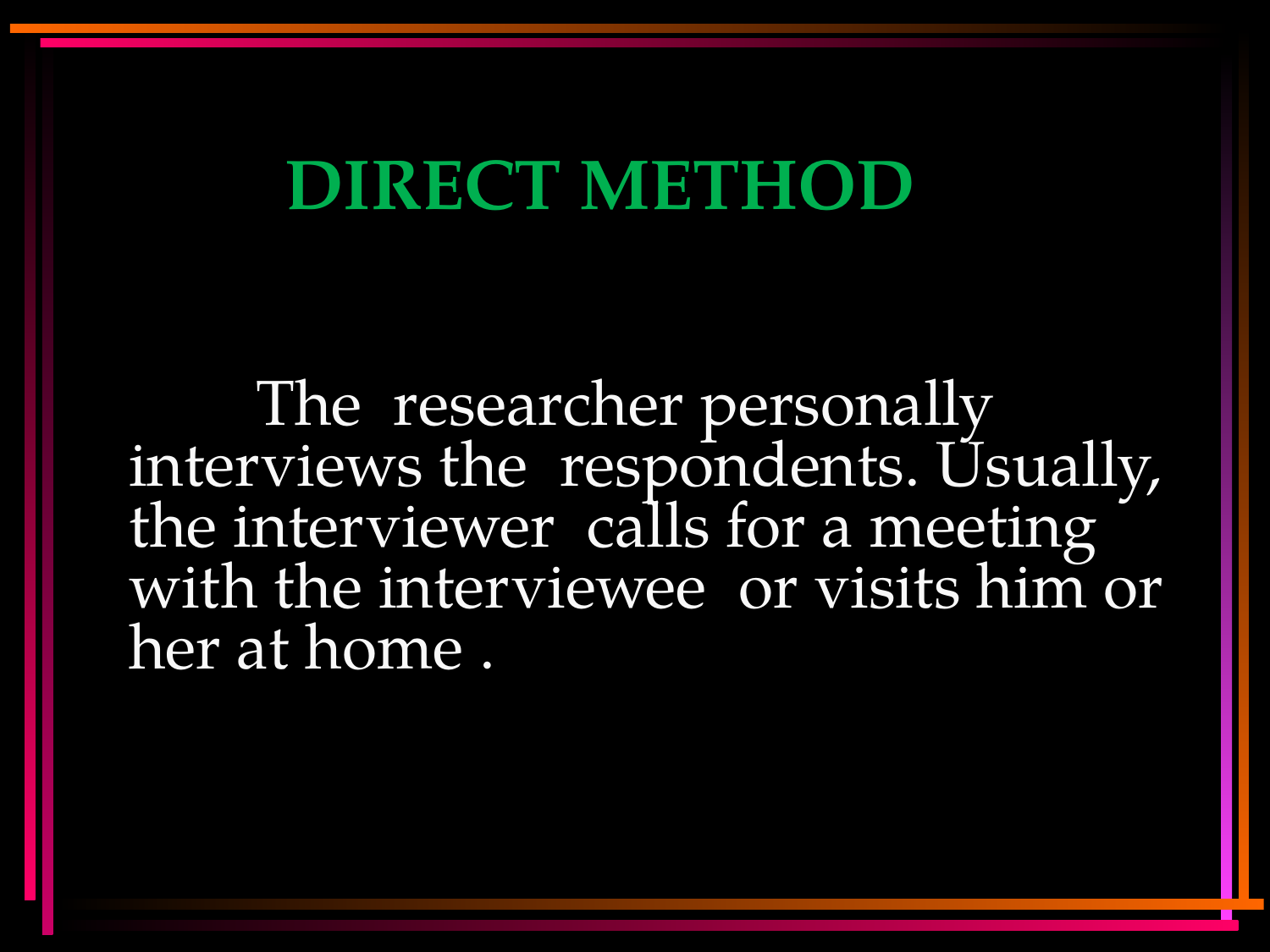

DIRECT METHOD
The  researcher personally interviews the  respondents. Usually, the interviewer  calls for a meeting with the interviewee  or visits him or her at home .